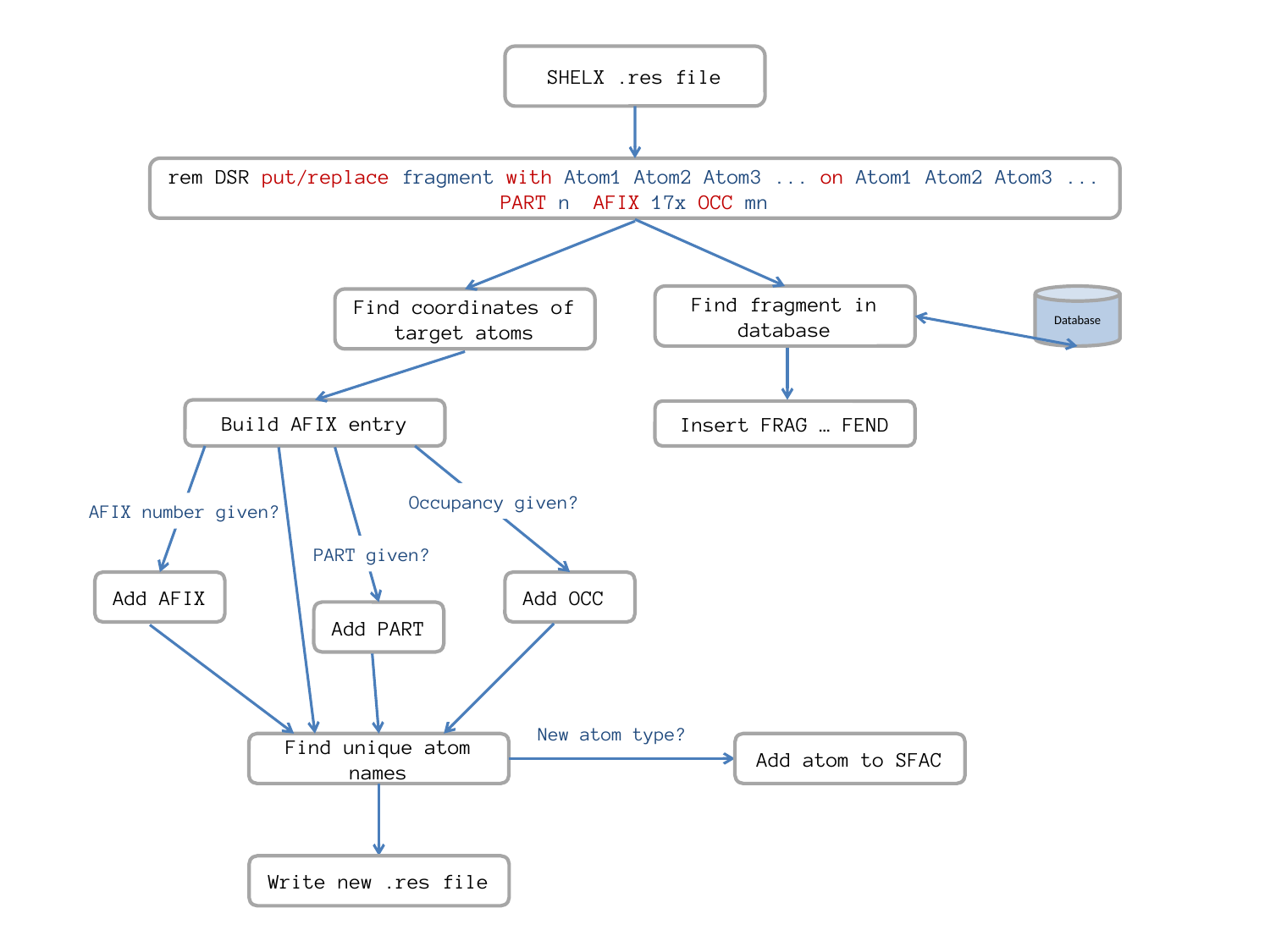

SHELX .res file
rem DSR put/replace fragment with Atom1 Atom2 Atom3 ... on Atom1 Atom2 Atom3 ... PART n  AFIX 17x OCC mn
Find fragment in database
Database
Find coordinates of target atoms
Build AFIX entry
Insert FRAG … FEND
Occupancy given?
AFIX number given?
PART given?
Add AFIX
Add OCC
Add PART
New atom type?
Find unique atom names
Add atom to SFAC
Write new .res file